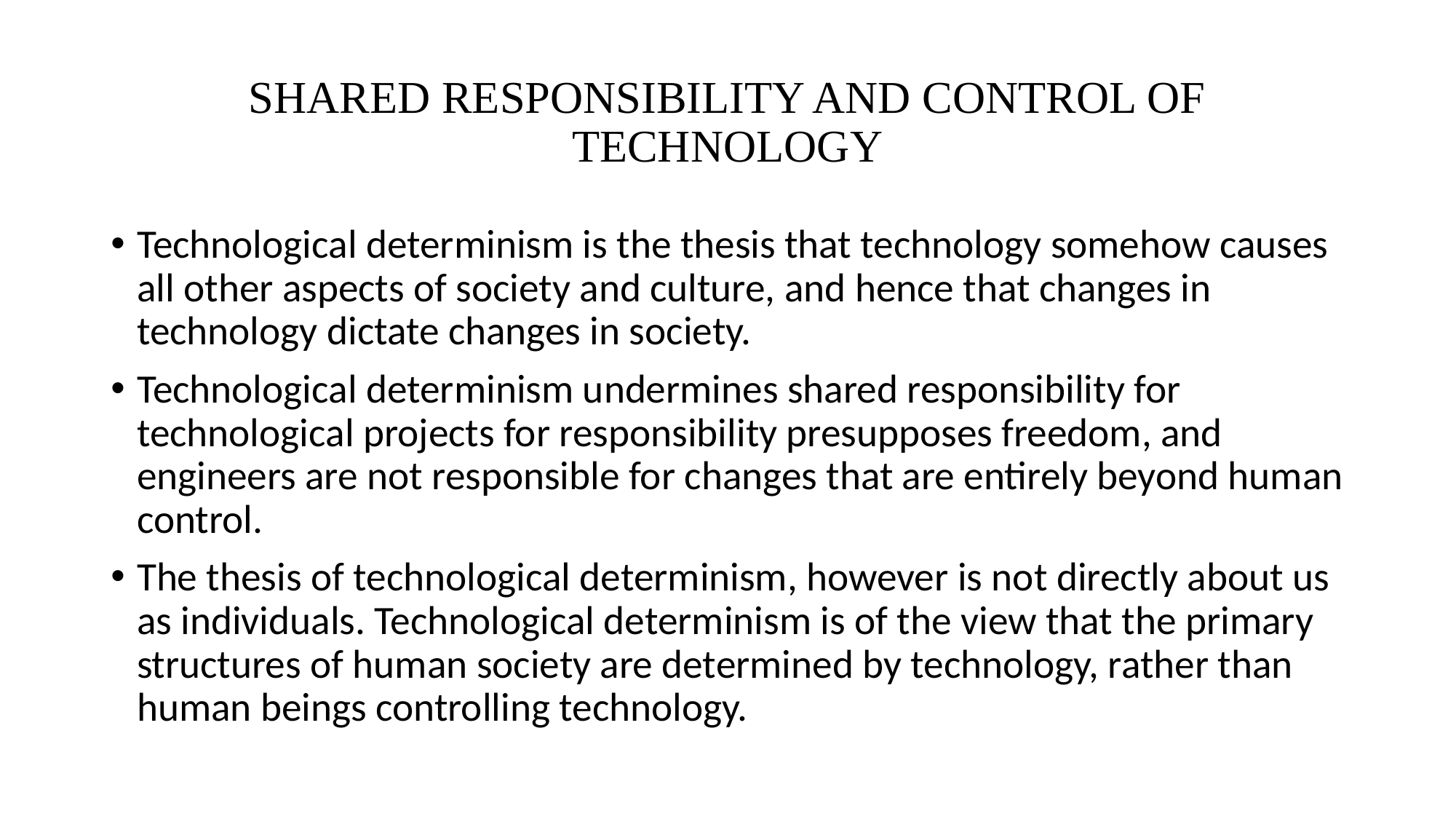

# SHARED RESPONSIBILITY AND CONTROL OF TECHNOLOGY
Technological determinism is the thesis that technology somehow causes all other aspects of society and culture, and hence that changes in technology dictate changes in society.
Technological determinism undermines shared responsibility for technological projects for responsibility presupposes freedom, and engineers are not responsible for changes that are entirely beyond human control.
The thesis of technological determinism, however is not directly about us as individuals. Technological determinism is of the view that the primary structures of human society are determined by technology, rather than human beings controlling technology.